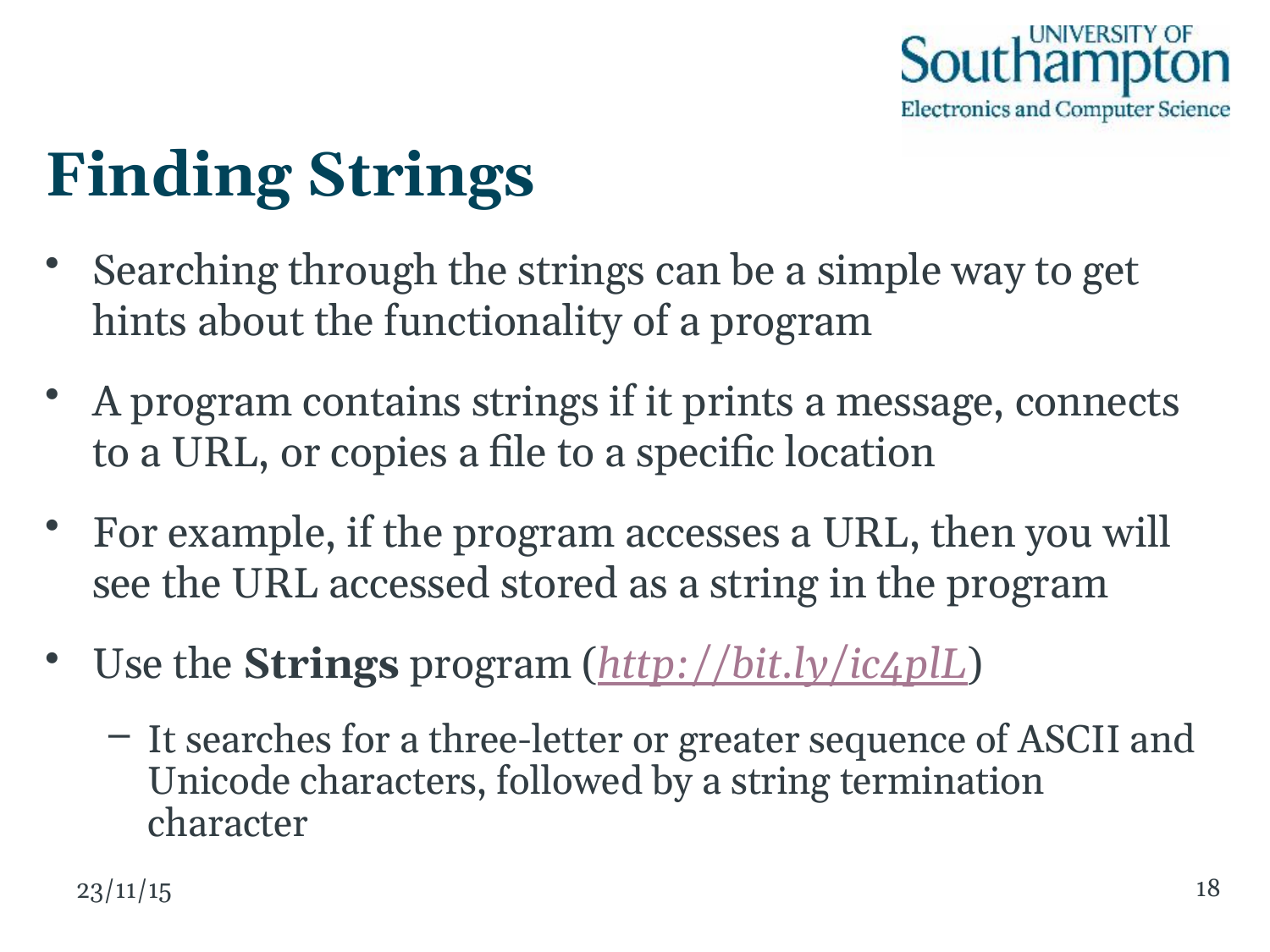

# Finding Strings
Searching through the strings can be a simple way to get hints about the functionality of a program
A program contains strings if it prints a message, connects to a URL, or copies a file to a specific location
For example, if the program accesses a URL, then you will see the URL accessed stored as a string in the program
Use the Strings program (http://bit.ly/ic4plL)
It searches for a three-letter or greater sequence of ASCII and Unicode characters, followed by a string termination character

18
23/11/15